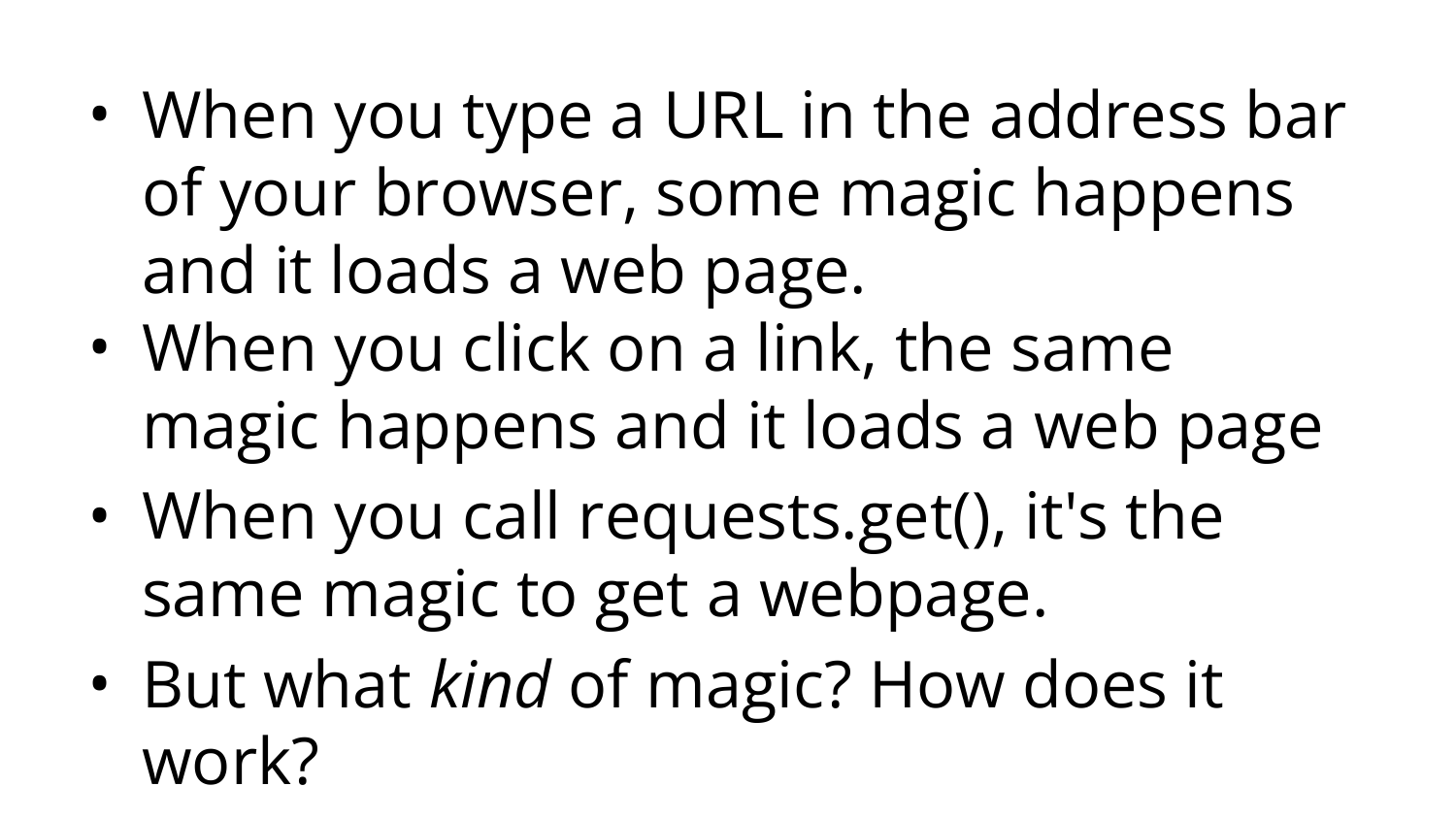

When you type a URL in the address bar of your browser, some magic happens and it loads a web page.
When you click on a link, the same magic happens and it loads a web page
When you call requests.get(), it's the same magic to get a webpage.
But what kind of magic? How does it work?
It's a bit like the magic that opens a file, except the data comes from another computer